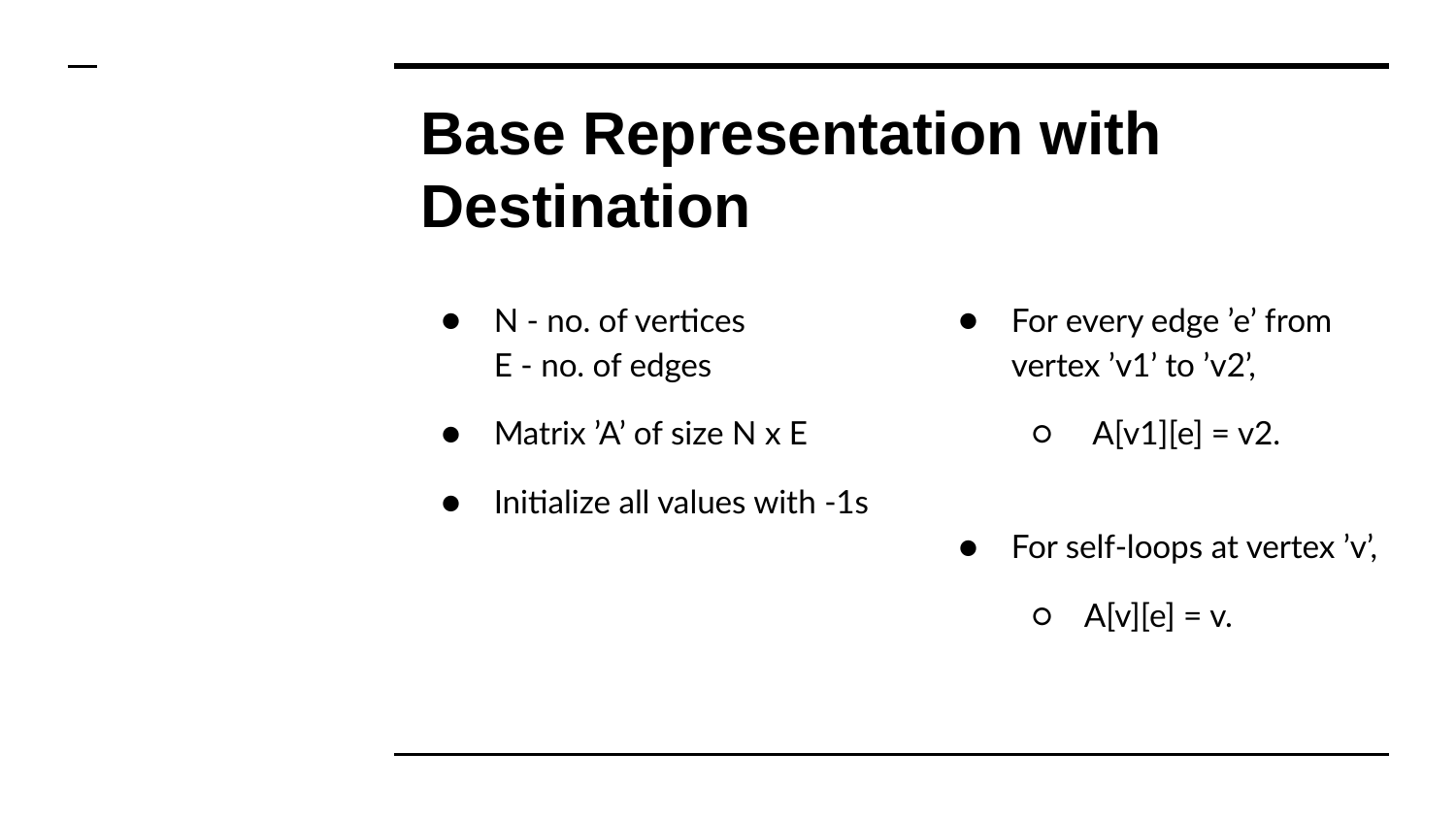

# Base Representation with Destination
N - no. of vertices
E - no. of edges
Matrix ’A’ of size N x E
Initialize all values with -1s
For every edge ’e’ from vertex ’v1’ to ’v2’,
 A[v1][e] = v2.
For self-loops at vertex ’v’,
A[v][e] = v.